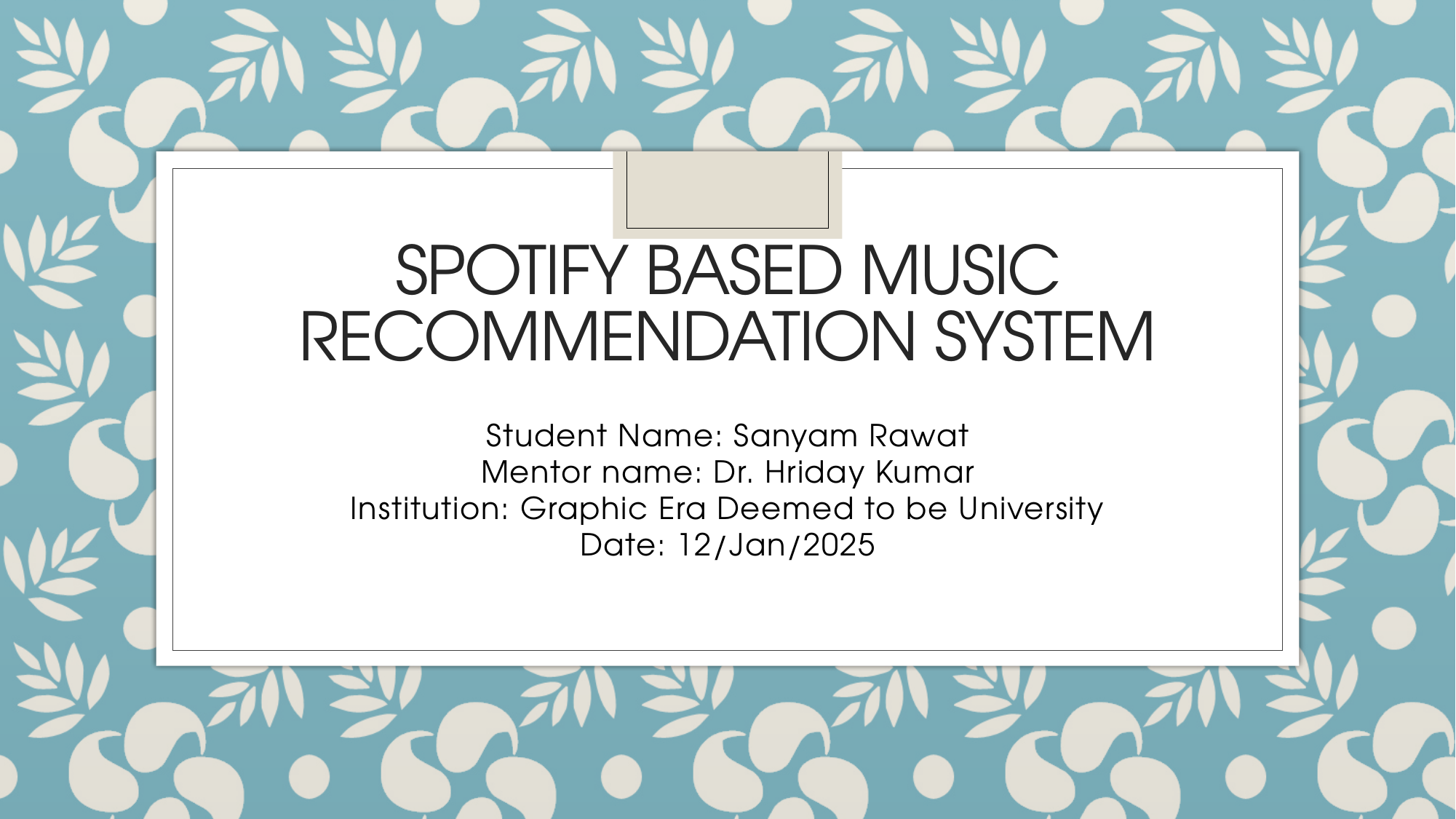

# Spotify Based Music Recommendation system
Student Name: Sanyam Rawat
Mentor name: Dr. Hriday Kumar
Institution: Graphic Era Deemed to be University
Date: 12/Jan/2025